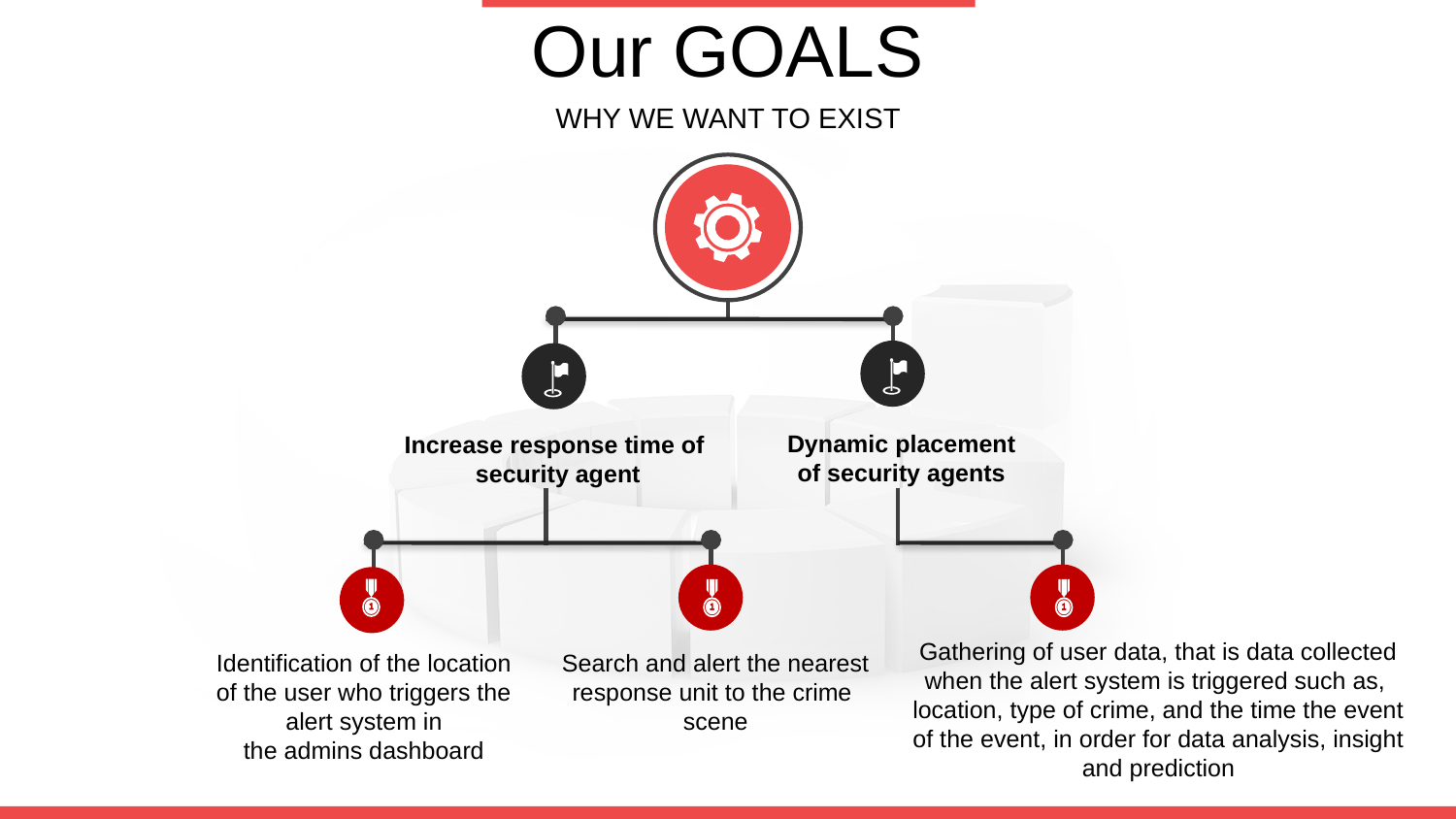

Our GOALS
WHY WE WANT TO EXIST

Dynamic placement of security agents
Increase response time of
security agent

Gathering of user data, that is data collected when the alert system is triggered such as,
location, type of crime, and the time the event of the event, in order for data analysis, insight and prediction
Identification of the location of the user who triggers the alert system in
the admins dashboard
Search and alert the nearest response unit to the crime
scene